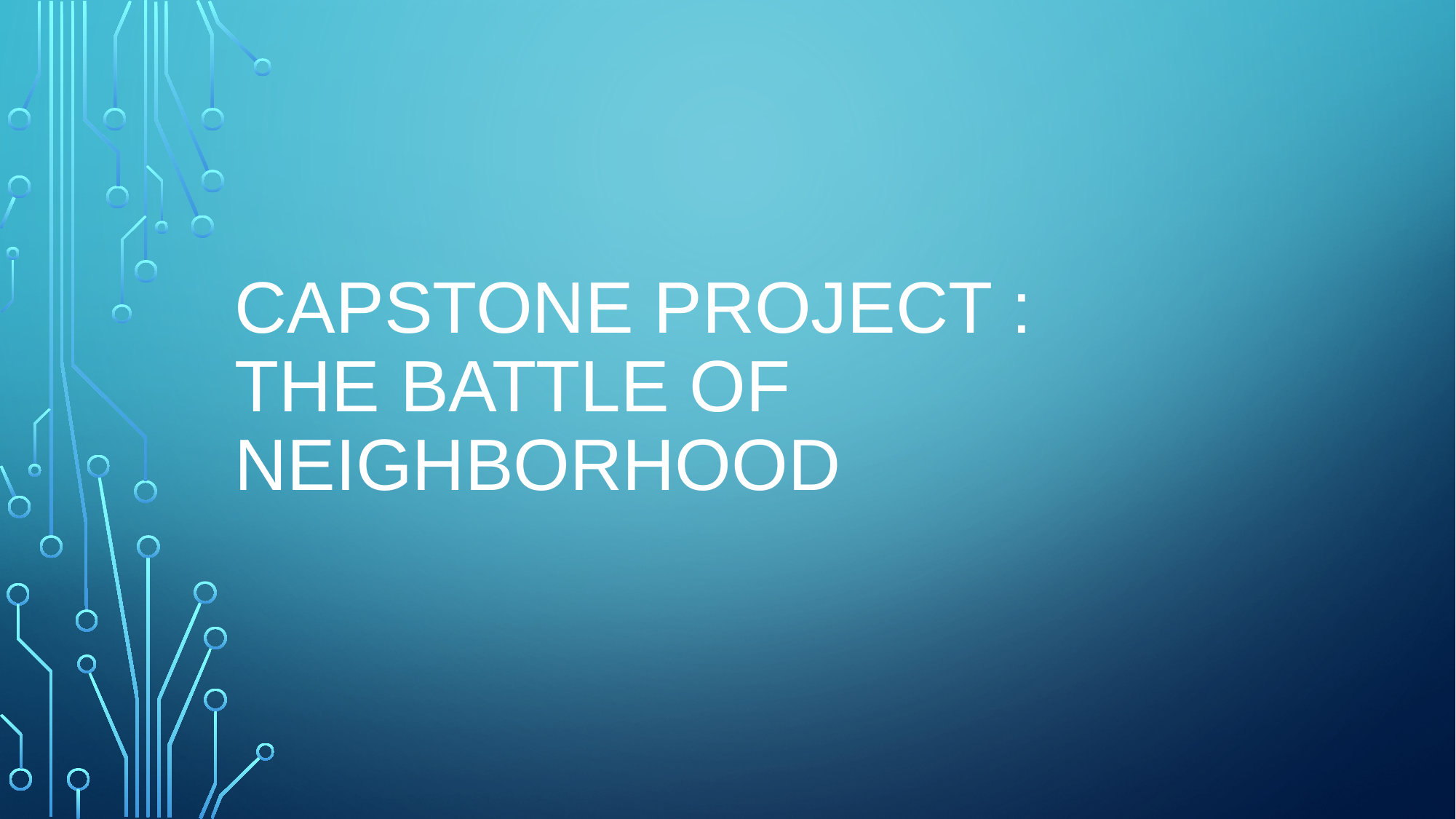

# CAPSTONE PROJECT : The battle of neighborhood